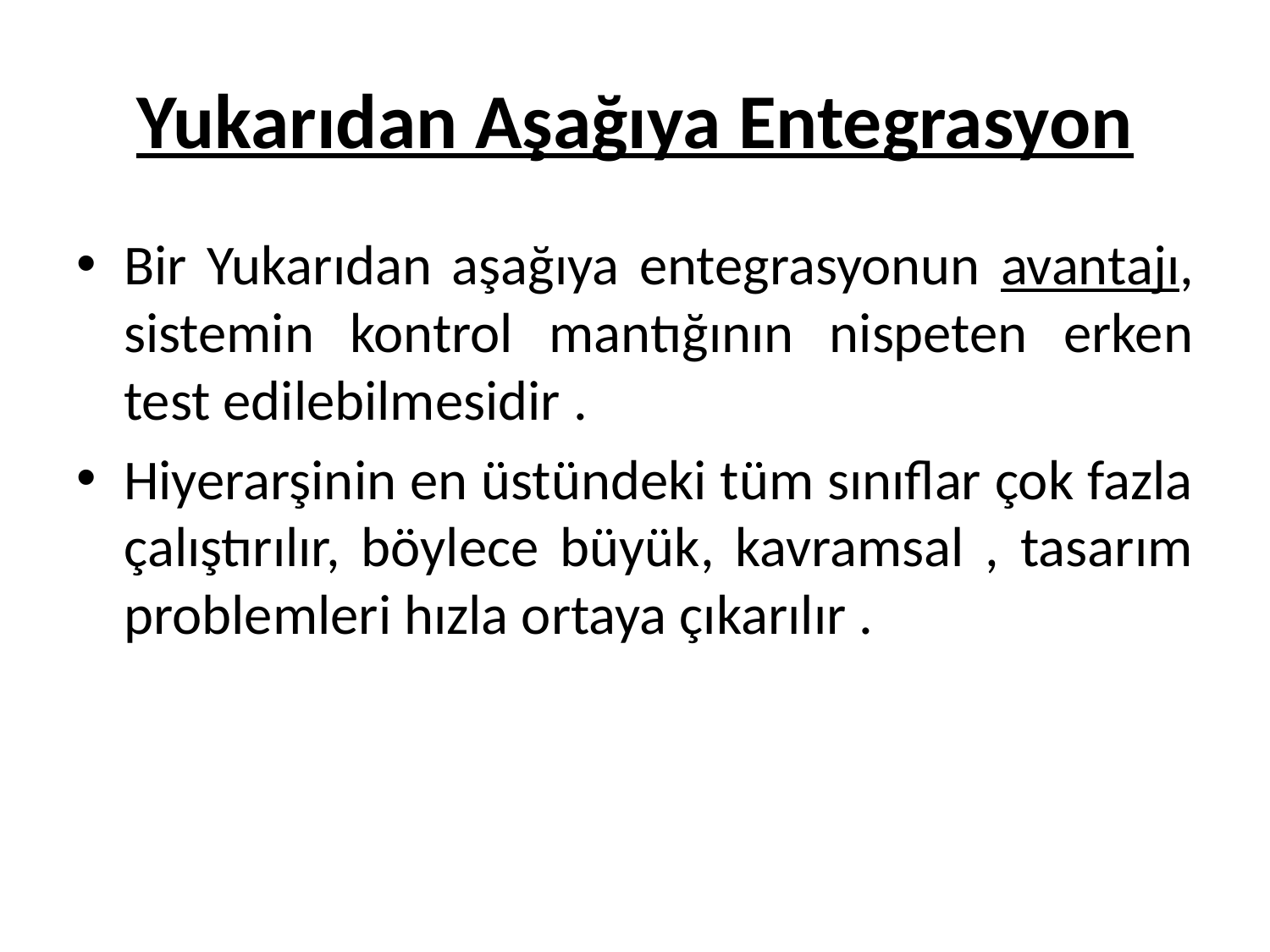

# Yukarıdan Aşağıya Entegrasyon
Bir Yukarıdan aşağıya entegrasyonun avantajı, sistemin kontrol mantığının nispeten erken test edilebilmesidir .
Hiyerarşinin en üstündeki tüm sınıflar çok fazla çalıştırılır, böylece büyük, kavramsal , tasarım problemleri hızla ortaya çıkarılır .